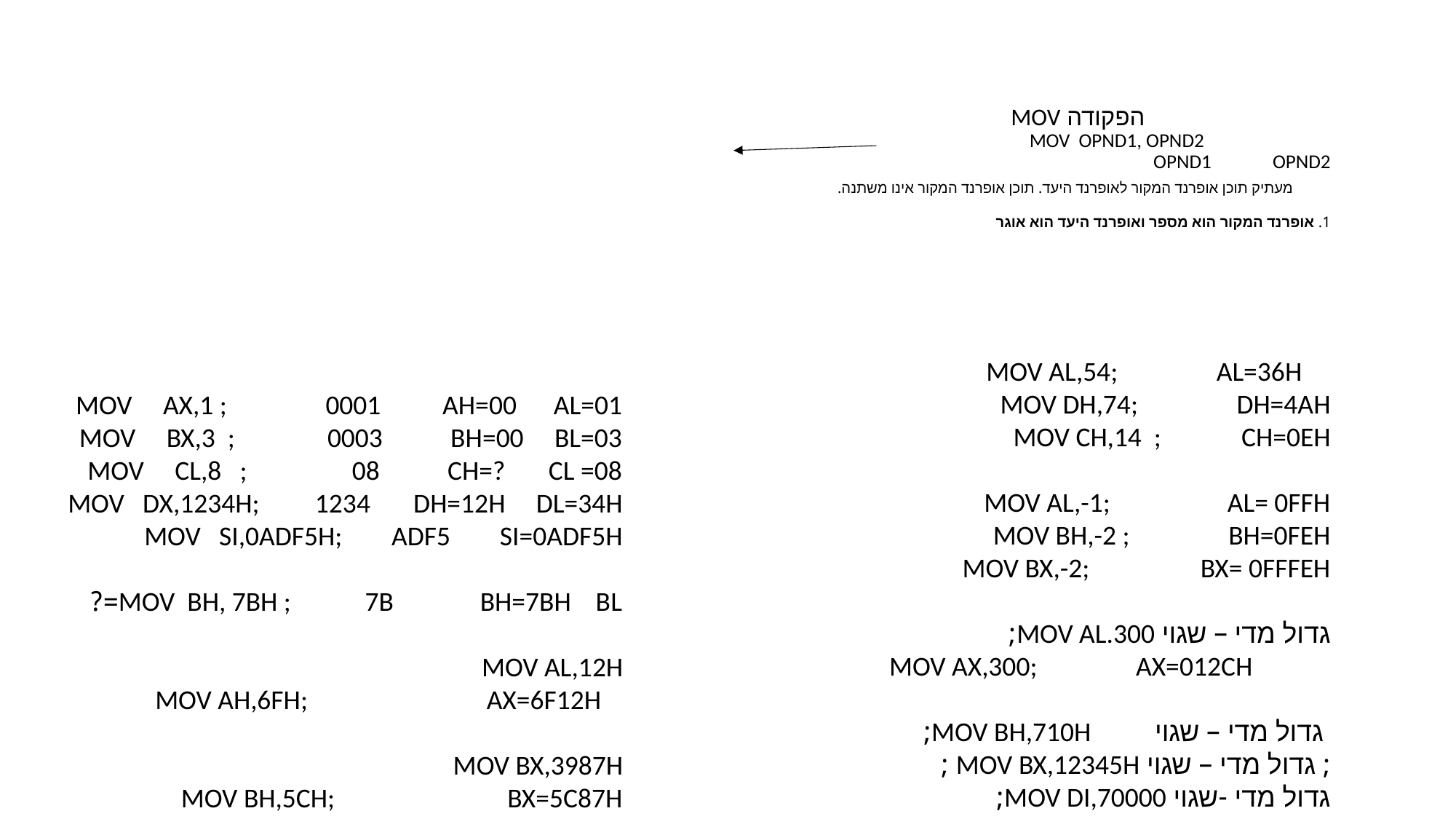

# הפקודה MOV MOV  OPND1, OPND2 OPND1              OPND2 מעתיק תוכן אופרנד המקור לאופרנד היעד. תוכן אופרנד המקור אינו משתנה. 1. אופרנד המקור הוא מספר ואופרנד היעד הוא אוגר
    MOV AL,54;                AL=36H
MOV DH,74;                DH=4AH
MOV CH,14  ;             CH=0EH

MOV AL,-1;                   AL= 0FFH
MOV BH,-2 ;                BH=0FEH
MOV BX,-2;                  BX= 0FFFEH

גדול מדי – שגוי MOV AL.300;
           MOV AX,300;                AX=012CH
 גדול מדי – שגוי         MOV BH,710H;
; גדול מדי – שגוי MOV BX,12345H ;
גדול מדי -שגוי MOV DI,70000;

MOV     AX,1 ;                0001          AH=00      AL=01
MOV     BX,3  ;               0003           BH=00     BL=03
MOV     CL,8   ;                 08           CH=?       CL =08
MOV   DX,1234H;         1234       DH=12H     DL=34H
MOV   SI,0ADF5H;        ADF5        SI=0ADF5H
MOV  BH, 7BH ;            7B              BH=7BH    BL=?

MOV AL,12H
   MOV AH,6FH;                             AX=6F12H

MOV BX,3987H
MOV BH,5CH;                            BX=5C87H